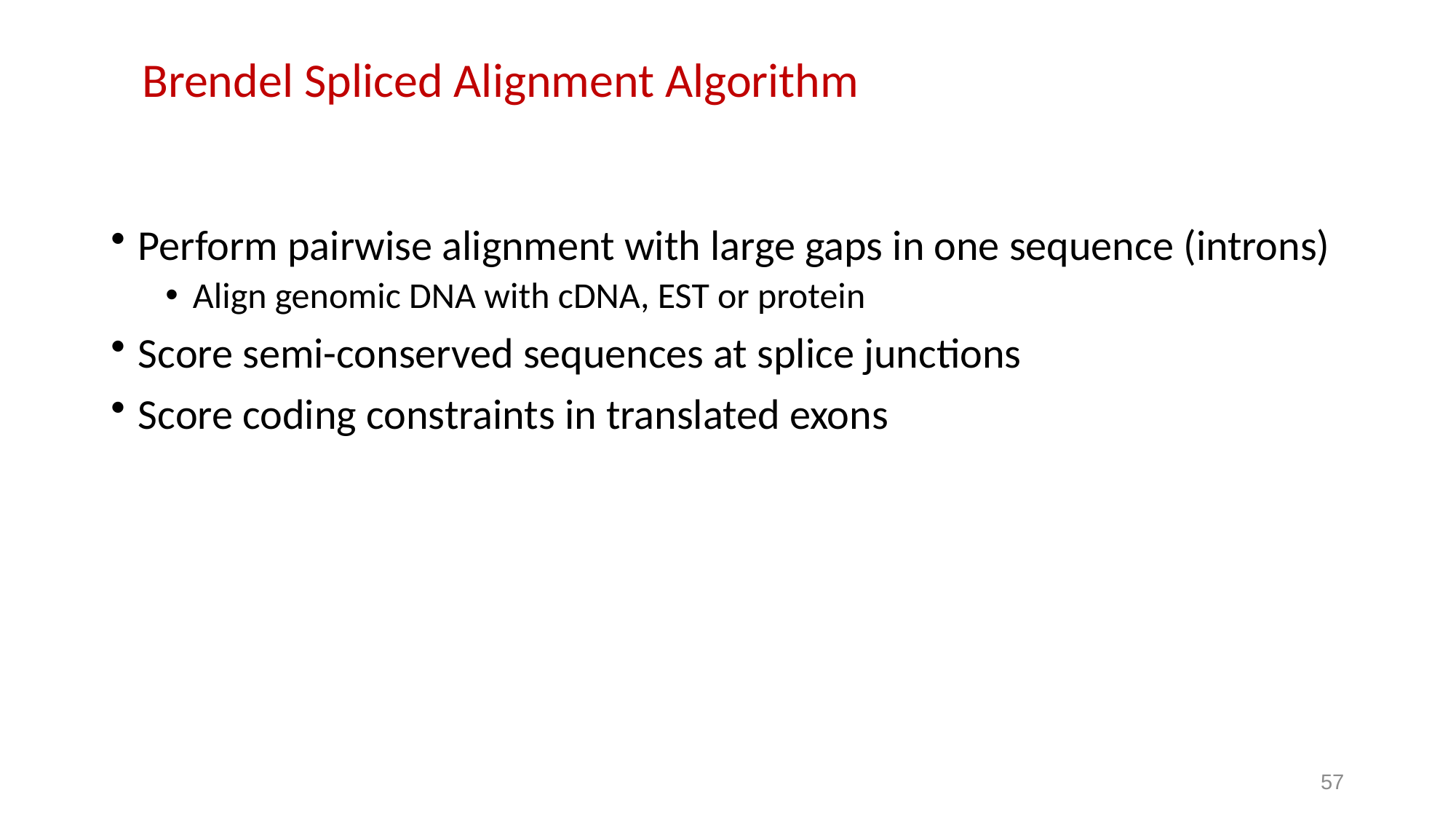

# Brendel Spliced Alignment Algorithm
Perform pairwise alignment with large gaps in one sequence (introns)
Align genomic DNA with cDNA, EST or protein
Score semi-conserved sequences at splice junctions
Score coding constraints in translated exons

57